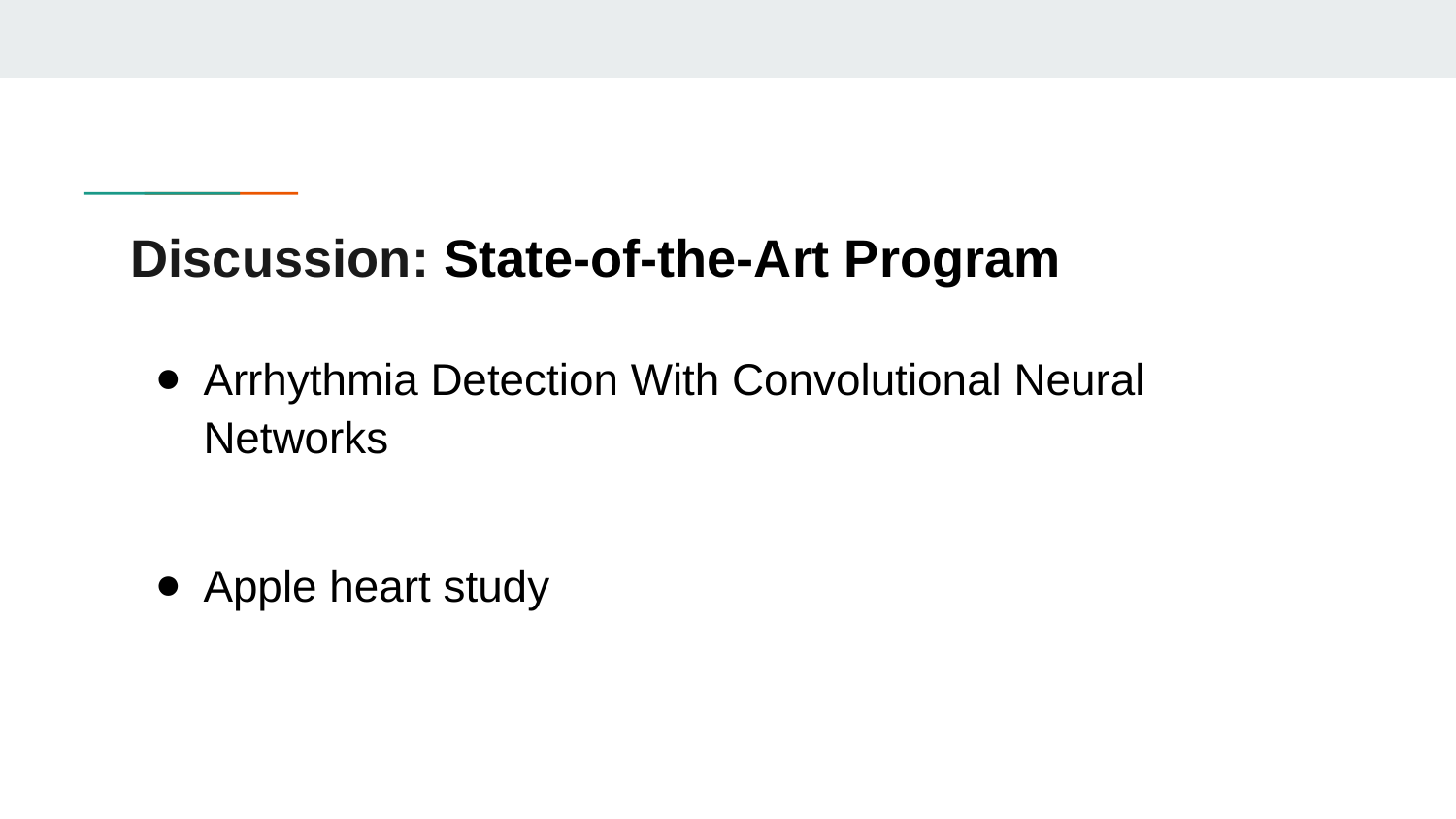

# Discussion: State-of-the-Art Program
Arrhythmia Detection With Convolutional Neural Networks

Apple heart study